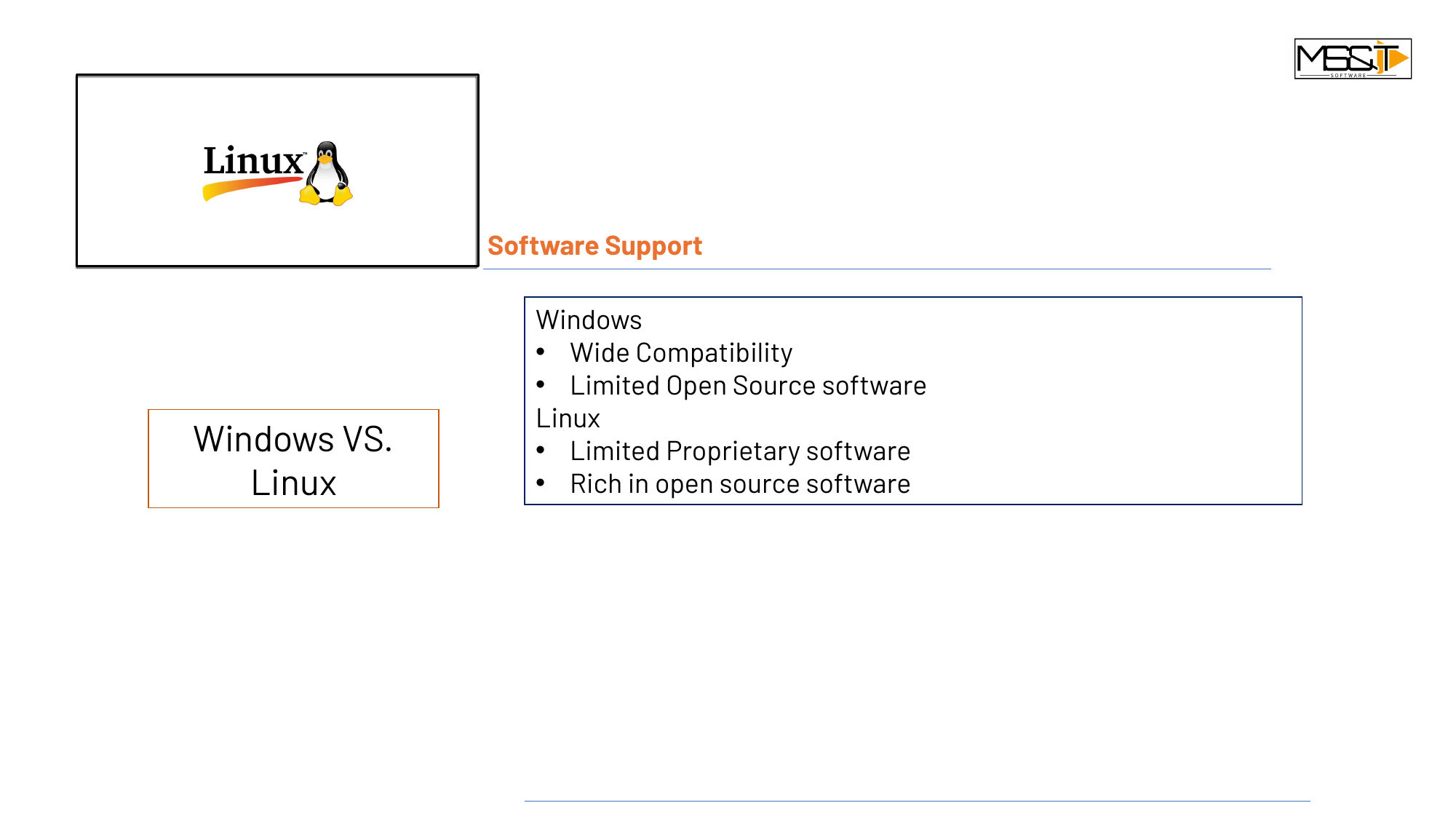

Software Support
Windows
Wide Compatibility
Limited Open Source software
Linux
Limited Proprietary software
Rich in open source software
Windows VS. Linux